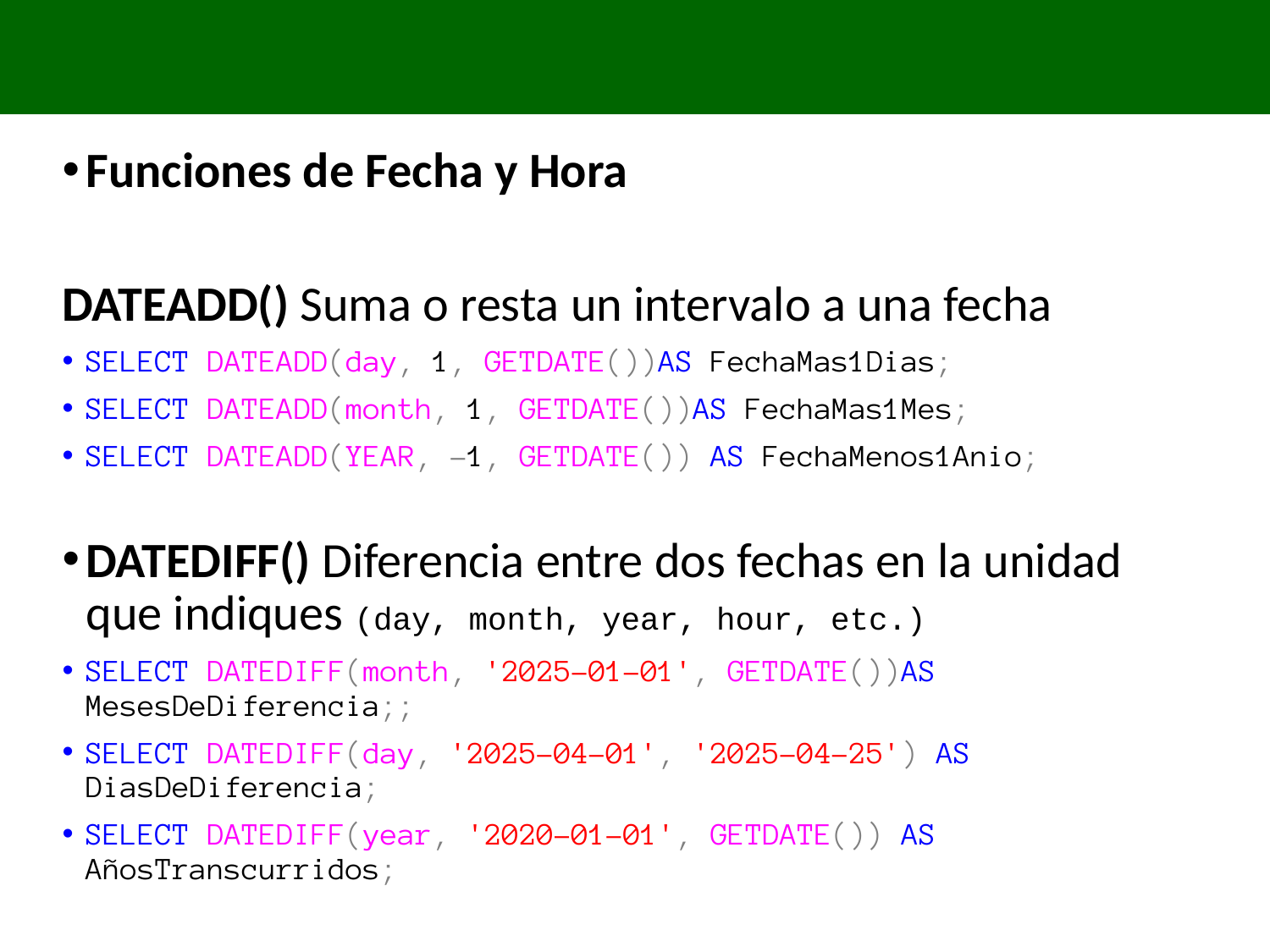

# Ejemplos de funciones de SQL
Funciones de Fecha y Hora

DATEADD() Suma o resta un intervalo a una fecha
SELECT DATEADD(day, 1, GETDATE())AS FechaMas1Dias;
SELECT DATEADD(month, 1, GETDATE())AS FechaMas1Mes;
SELECT DATEADD(YEAR, -1, GETDATE()) AS FechaMenos1Anio;

DATEDIFF() Diferencia entre dos fechas en la unidad que indiques (day, month, year, hour, etc.)
SELECT DATEDIFF(month, '2025-01-01', GETDATE())AS MesesDeDiferencia;;
SELECT DATEDIFF(day, '2025-04-01', '2025-04-25') AS DiasDeDiferencia;
SELECT DATEDIFF(year, '2020-01-01', GETDATE()) AS AñosTranscurridos;